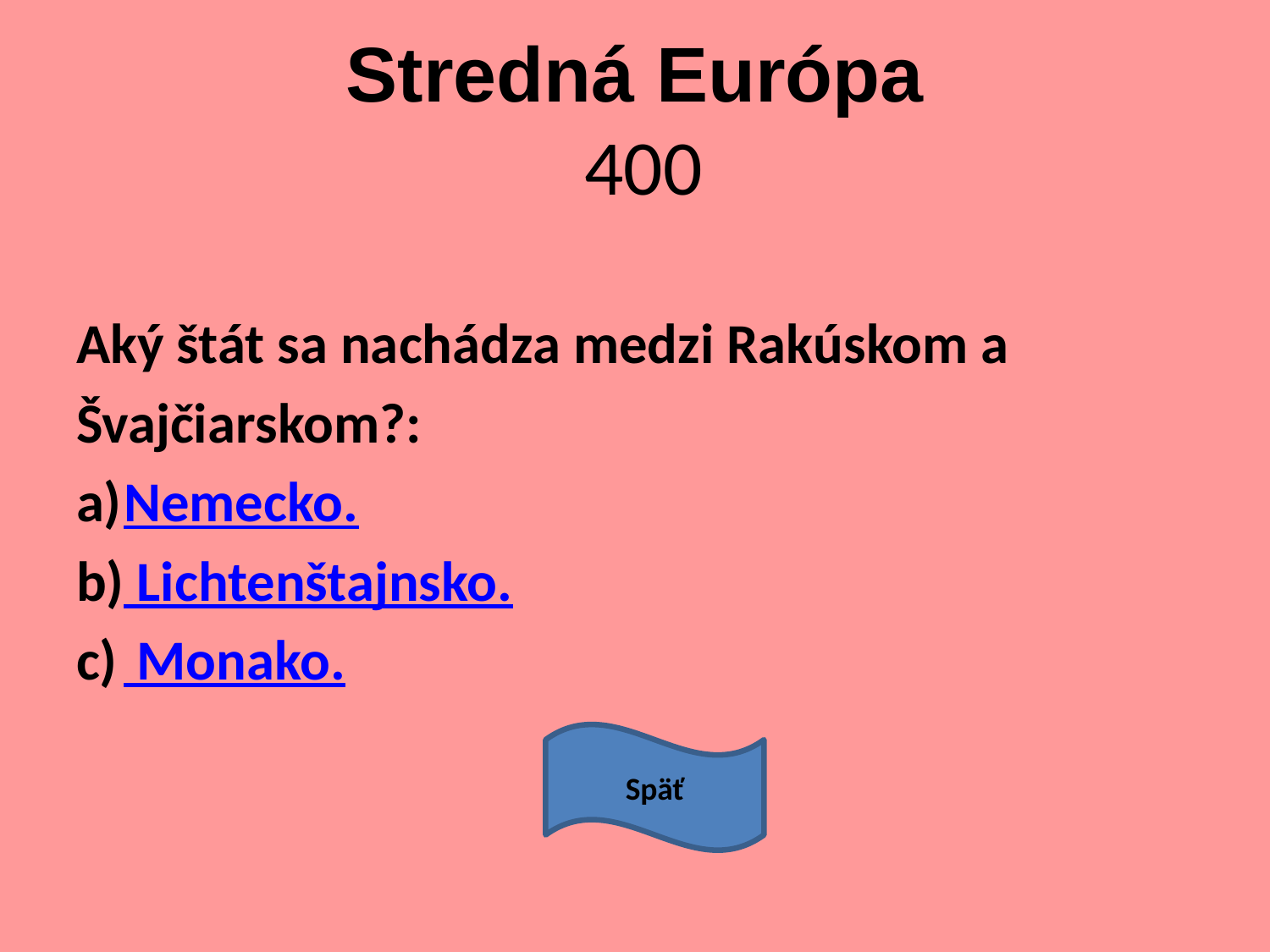

# Stredná Európa 400

Aký štát sa nachádza medzi Rakúskom a
Švajčiarskom?:
Nemecko.
 Lichtenštajnsko.
 Monako.
Späť